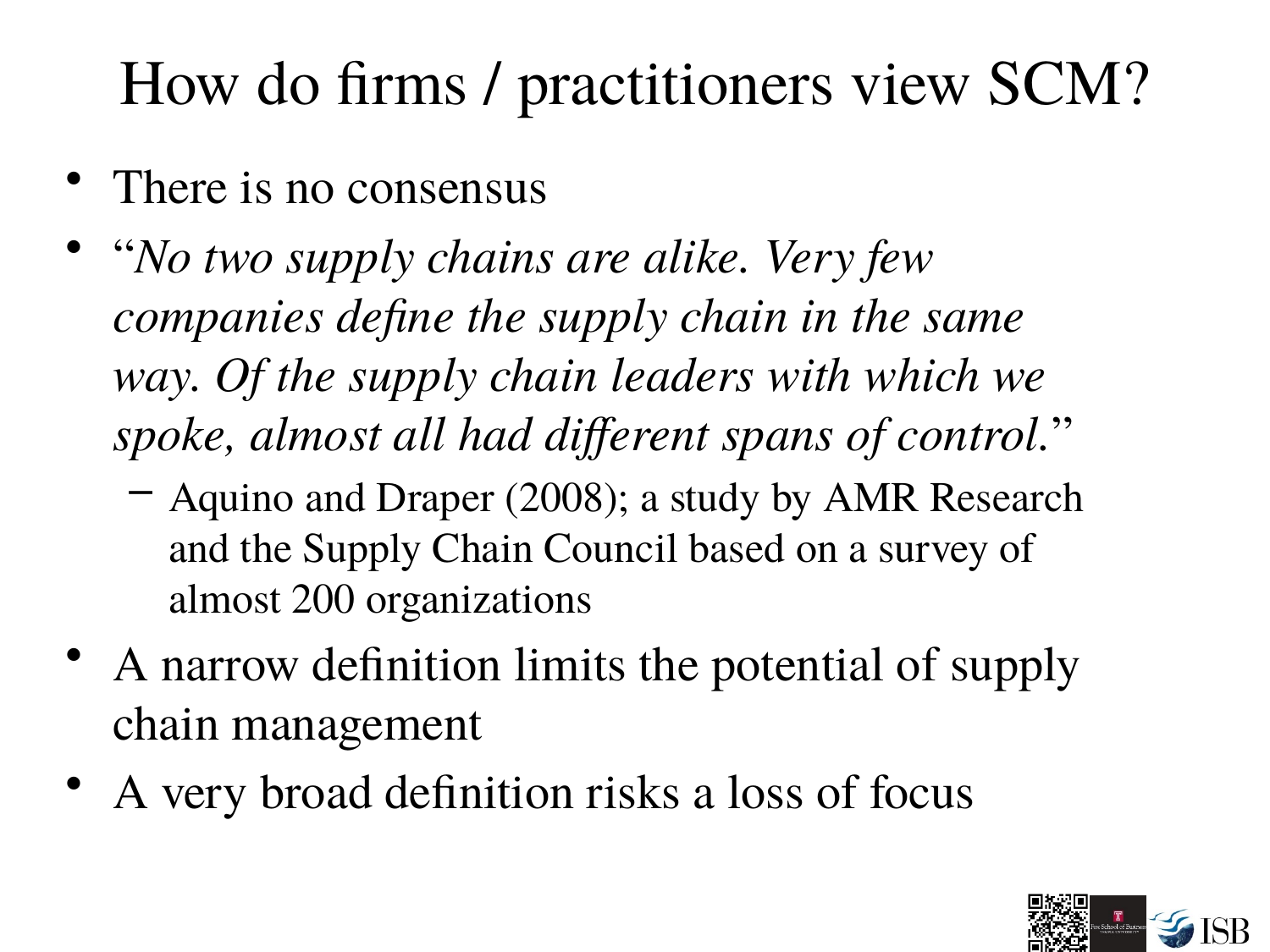

# How do firms / practitioners view SCM?
There is no consensus
“No two supply chains are alike. Very few companies define the supply chain in the same way. Of the supply chain leaders with which we spoke, almost all had different spans of control.”
Aquino and Draper (2008); a study by AMR Research and the Supply Chain Council based on a survey of  almost 200 organizations
A narrow definition limits the potential of supply chain management
A very broad definition risks a loss of focus